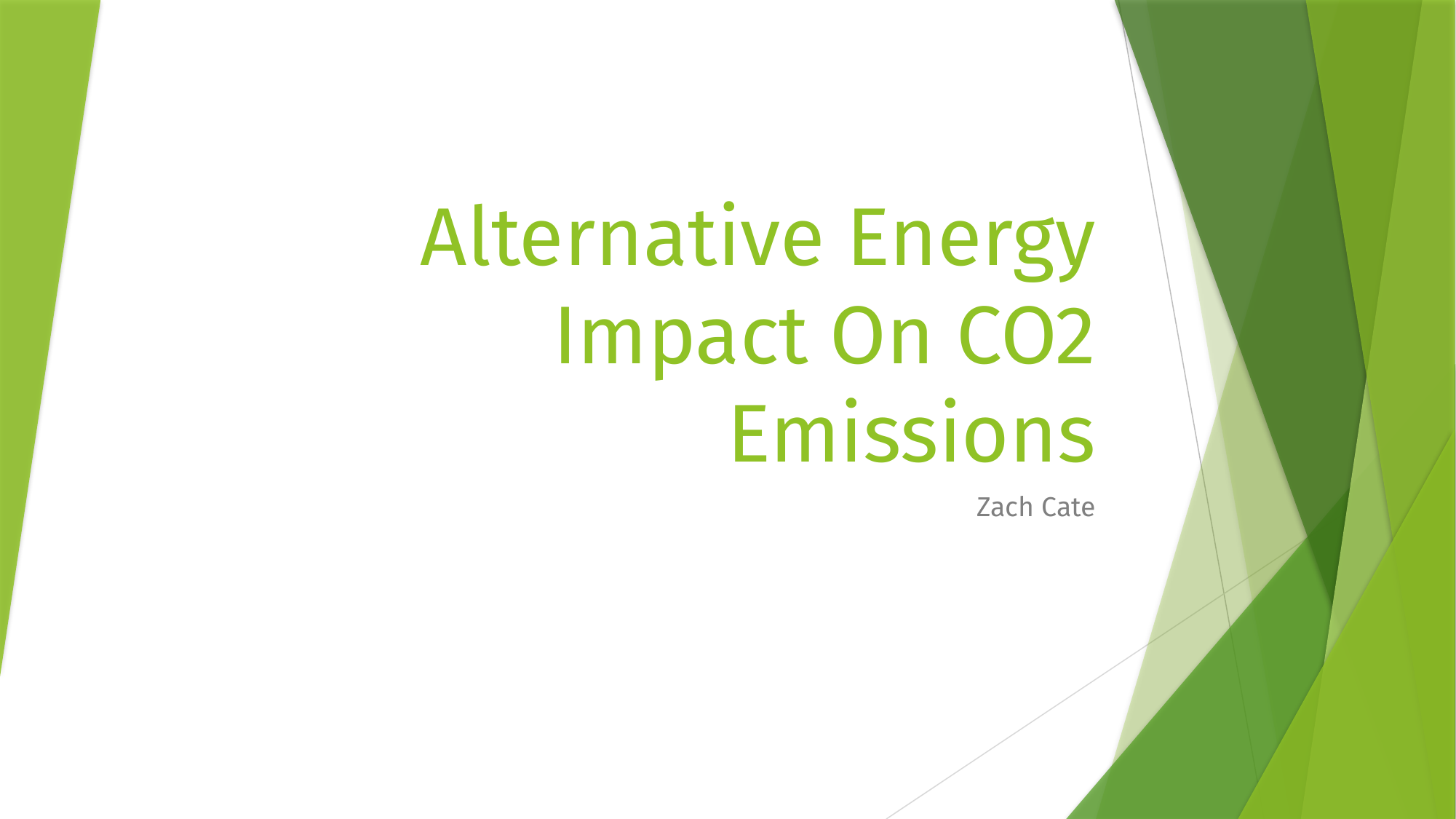

# Alternative Energy Impact On CO2 Emissions
Zach Cate